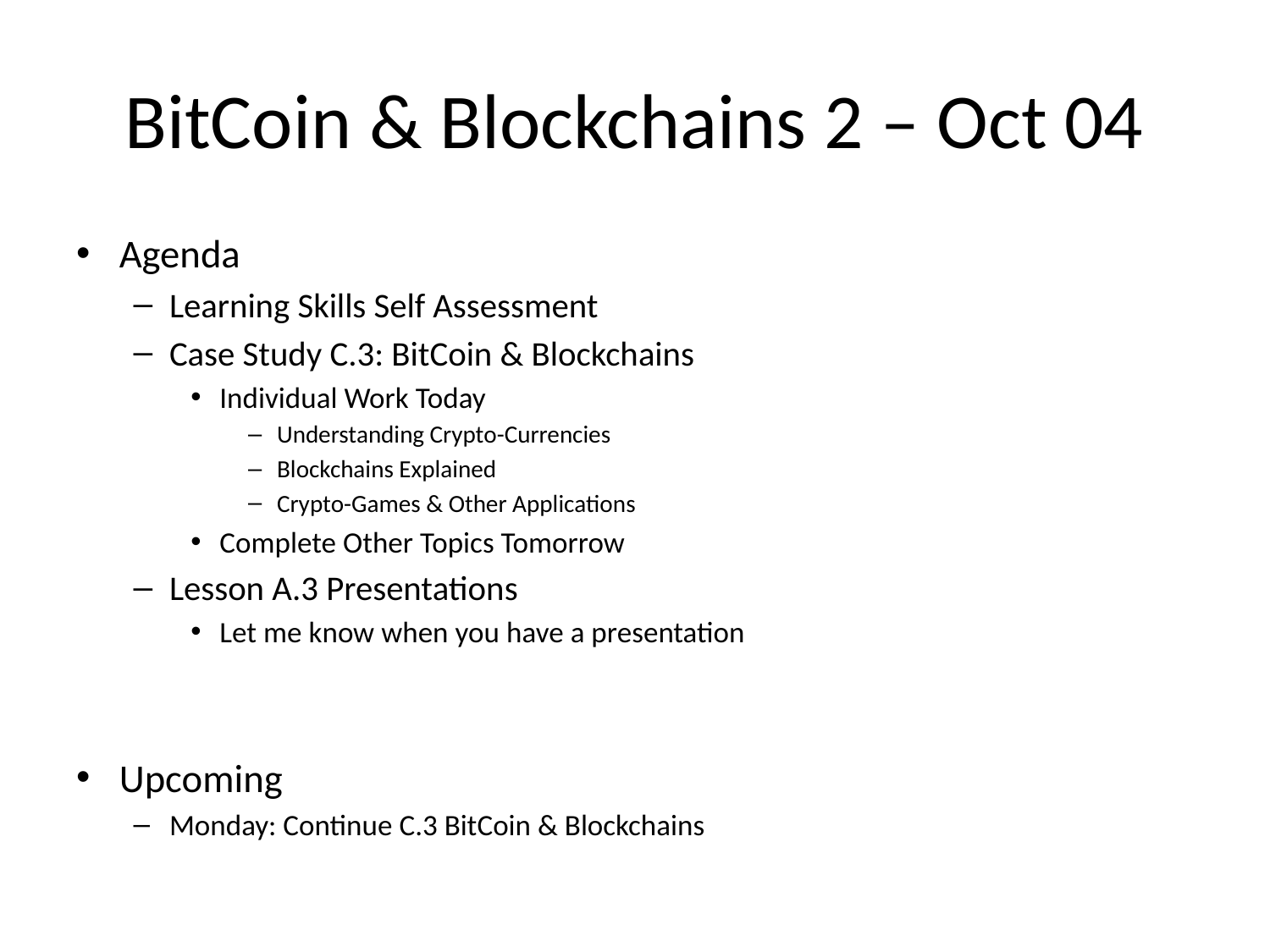

# BitCoin & Blockchains 2 – Oct 04
Agenda
Learning Skills Self Assessment
Case Study C.3: BitCoin & Blockchains
Individual Work Today
Understanding Crypto-Currencies
Blockchains Explained
Crypto-Games & Other Applications
Complete Other Topics Tomorrow
Lesson A.3 Presentations
Let me know when you have a presentation

Upcoming
Monday: Continue C.3 BitCoin & Blockchains